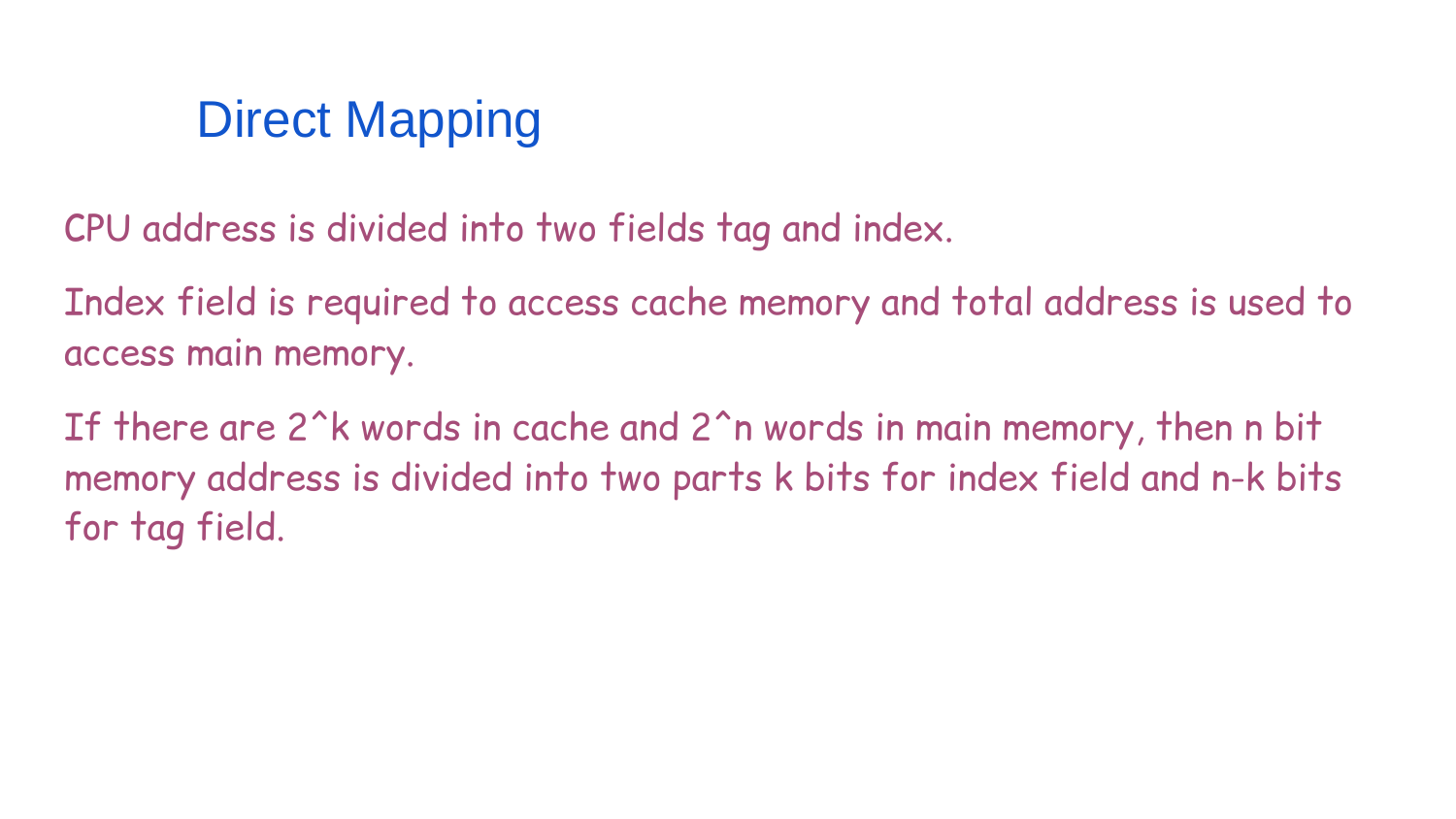

# Direct Mapping
CPU address is divided into two fields tag and index.
Index field is required to access cache memory and total address is used to access main memory.
If there are 2^k words in cache and 2^n words in main memory, then n bit memory address is divided into two parts k bits for index field and n-k bits for tag field.